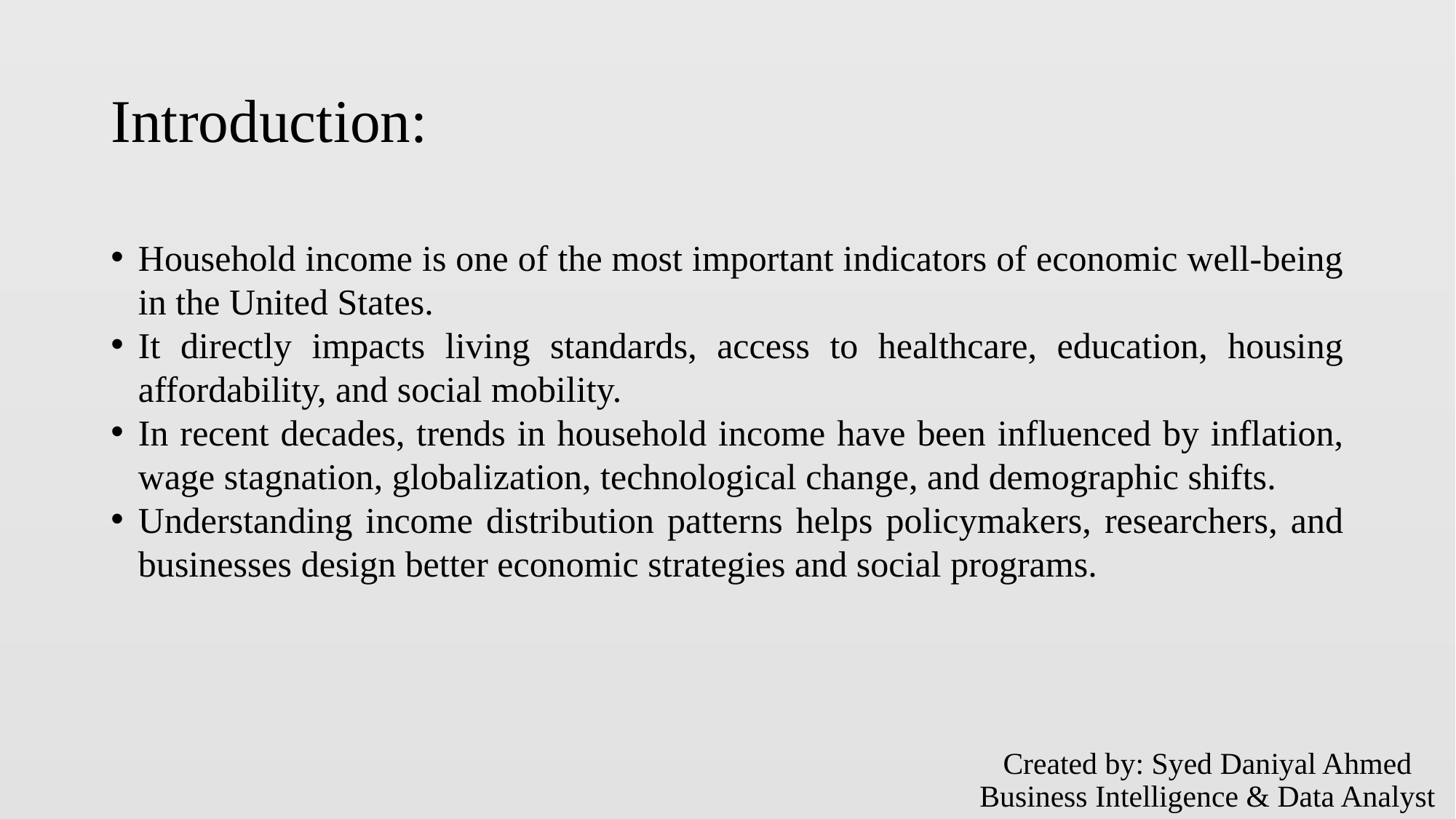

# Introduction:
Household income is one of the most important indicators of economic well-being in the United States.
It directly impacts living standards, access to healthcare, education, housing affordability, and social mobility.
In recent decades, trends in household income have been influenced by inflation, wage stagnation, globalization, technological change, and demographic shifts.
Understanding income distribution patterns helps policymakers, researchers, and businesses design better economic strategies and social programs.
Created by: Syed Daniyal Ahmed
Business Intelligence & Data Analyst